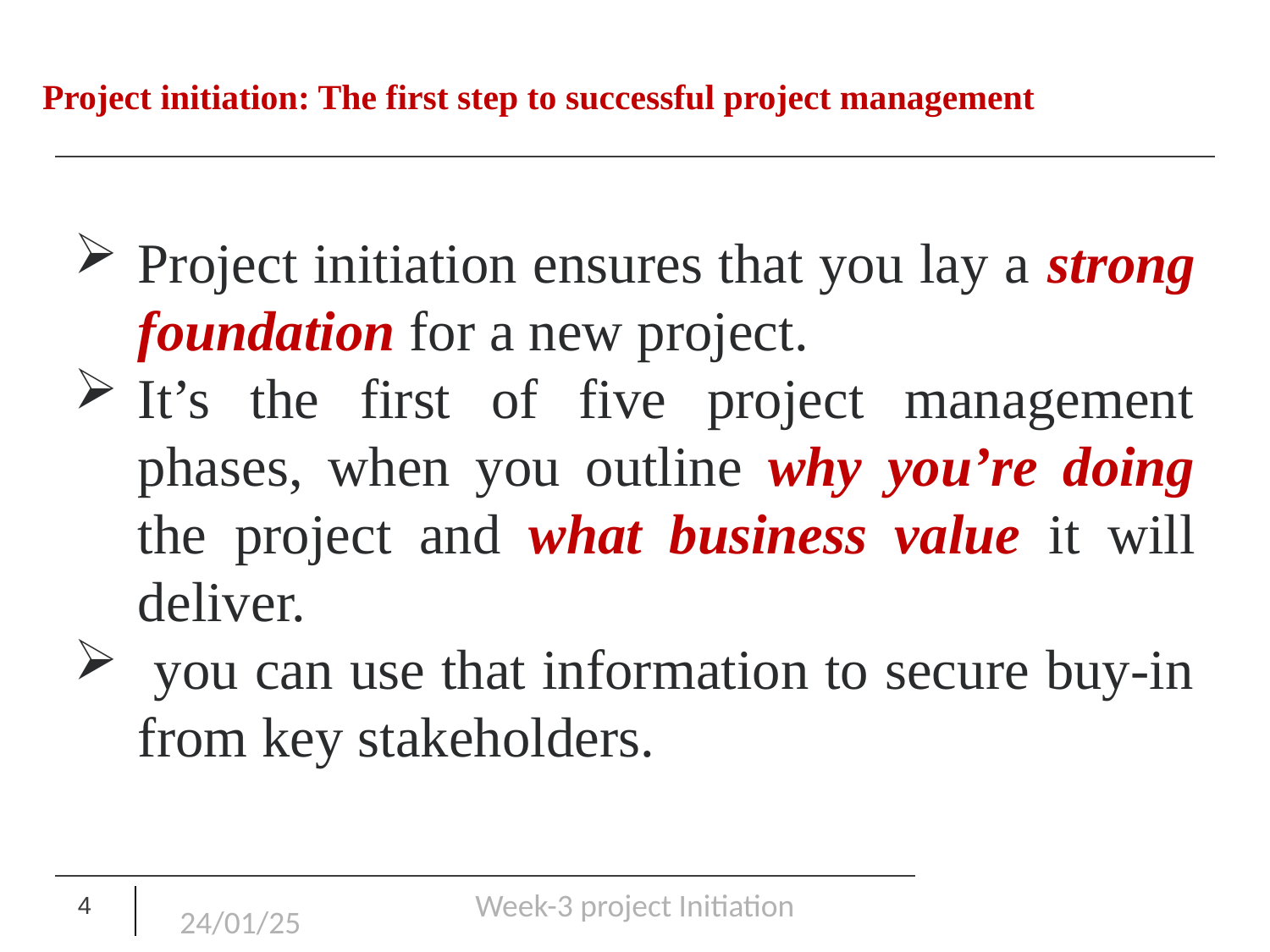

# Project initiation: The first step to successful project management
Project initiation ensures that you lay a strong foundation for a new project.
It’s the first of five project management phases, when you outline why you’re doing the project and what business value it will deliver.
 you can use that information to secure buy-in from key stakeholders.
Week-3 project Initiation
4
24/01/25